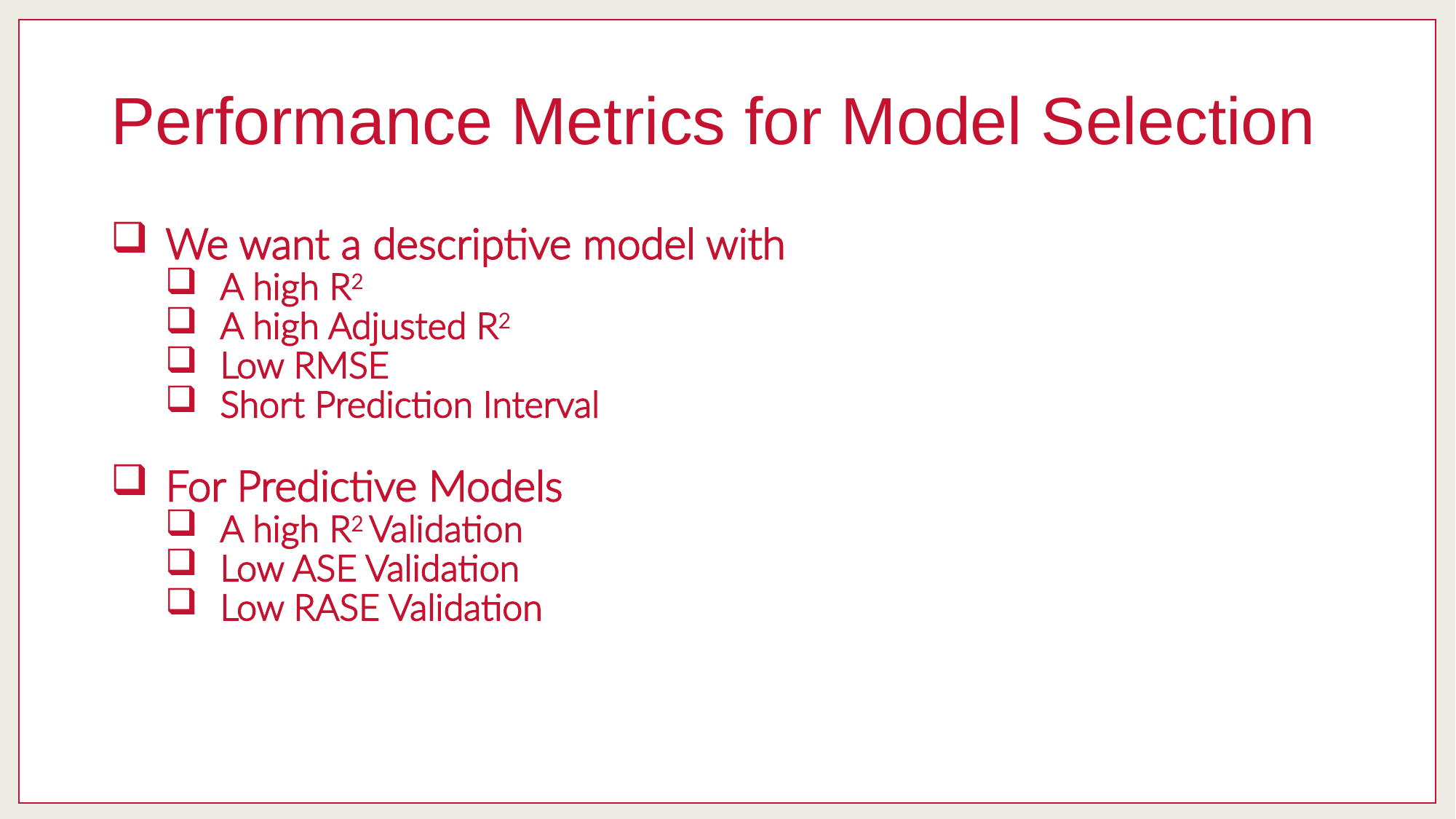

# Performance Metrics for Model Selection
We want a descriptive model with
A high R2
A high Adjusted R2
Low RMSE
Short Prediction Interval

For Predictive Models
A high R2 Validation
Low ASE Validation
Low RASE Validation